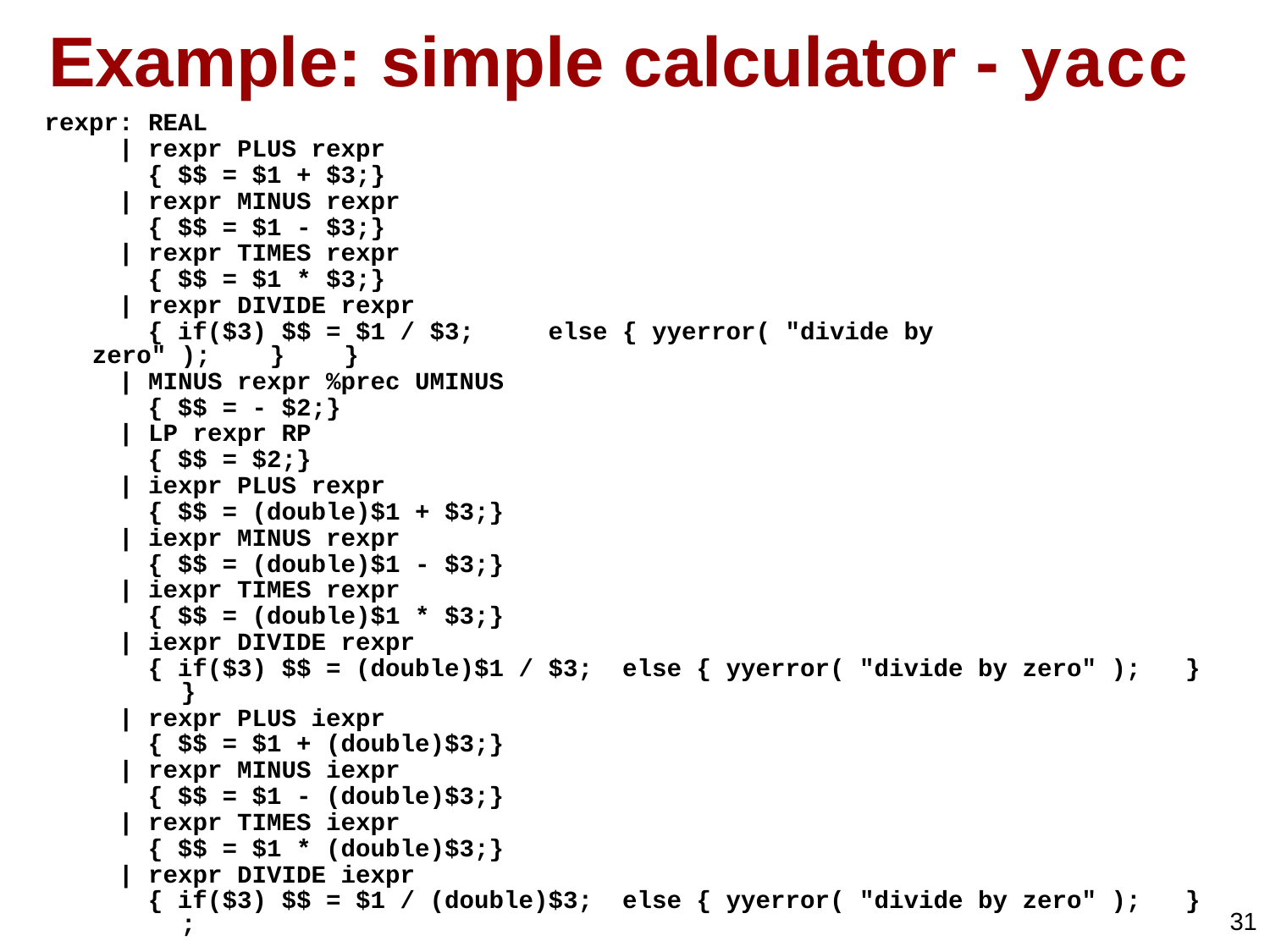

# Example: simple calculator - yacc
rexpr: REAL
     | rexpr PLUS rexpr
       { $$ = $1 + $3;}
     | rexpr MINUS rexpr
       { $$ = $1 - $3;}
     | rexpr TIMES rexpr
       { $$ = $1 * $3;}
     | rexpr DIVIDE rexpr
       { if($3) $$ = $1 / $3;     else { yyerror( "divide by zero" );    }    }
     | MINUS rexpr %prec UMINUS
       { $$ = - $2;}
     | LP rexpr RP
       { $$ = $2;}
     | iexpr PLUS rexpr
       { $$ = (double)$1 + $3;}
     | iexpr MINUS rexpr
       { $$ = (double)$1 - $3;}
     | iexpr TIMES rexpr
       { $$ = (double)$1 * $3;}
     | iexpr DIVIDE rexpr
       { if($3) $$ = (double)$1 / $3;  else { yyerror( "divide by zero" );   }       }
     | rexpr PLUS iexpr
       { $$ = $1 + (double)$3;}
     | rexpr MINUS iexpr
       { $$ = $1 - (double)$3;}
     | rexpr TIMES iexpr
       { $$ = $1 * (double)$3;}
     | rexpr DIVIDE iexpr
       { if($3) $$ = $1 / (double)$3;  else { yyerror( "divide by zero" );   }       ;
31